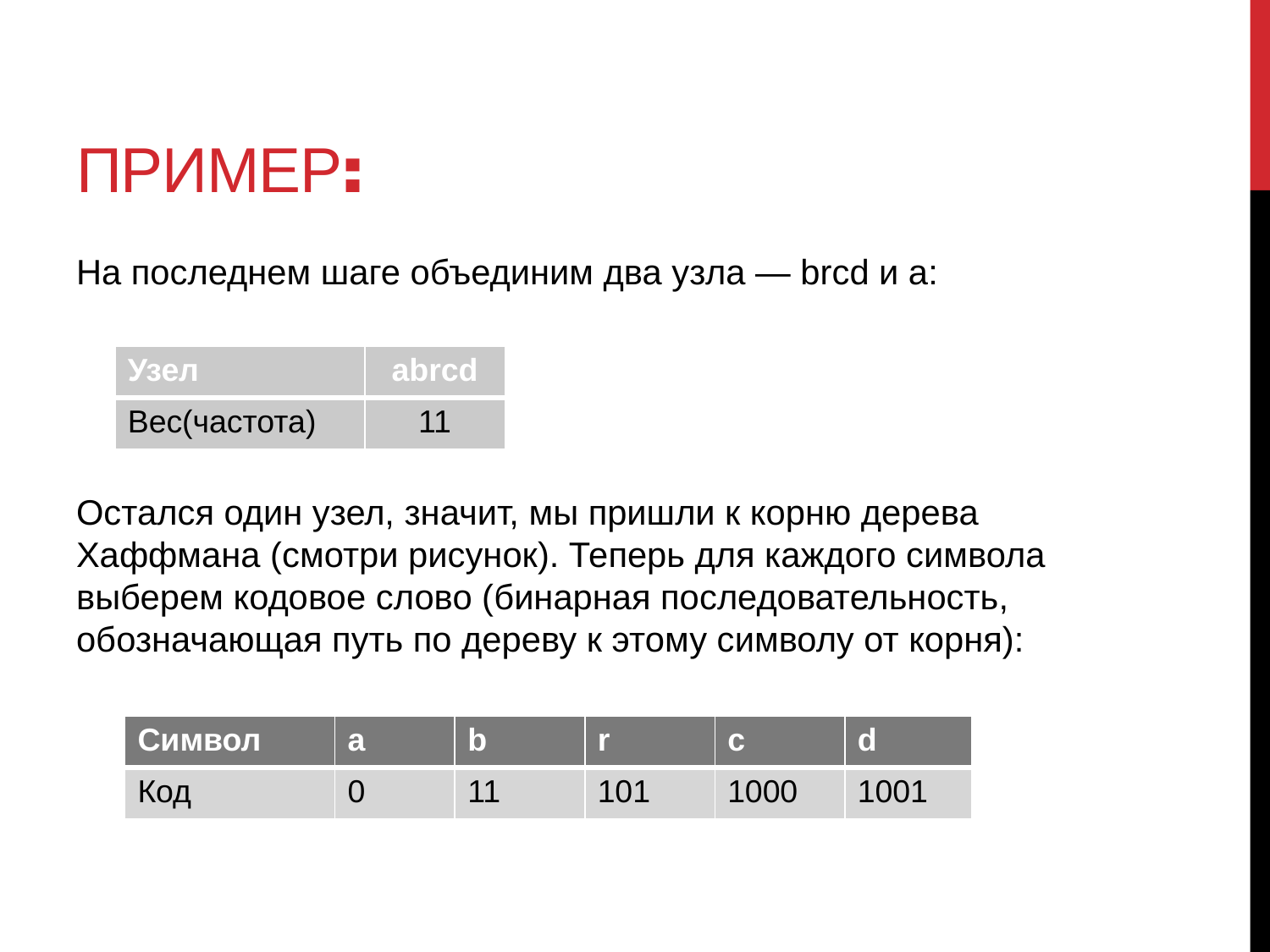

# Пример:
На последнем шаге объединим два узла — brcd и a:

Остался один узел, значит, мы пришли к корню дерева Хаффмана (смотри рисунок). Теперь для каждого символа выберем кодовое слово (бинарная последовательность, обозначающая путь по дереву к этому символу от корня):
| Узел | abrcd |
| --- | --- |
| Вес(частота) | 11 |
| Символ | a | b | r | c | d |
| --- | --- | --- | --- | --- | --- |
| Код | 0 | 11 | 101 | 1000 | 1001 |